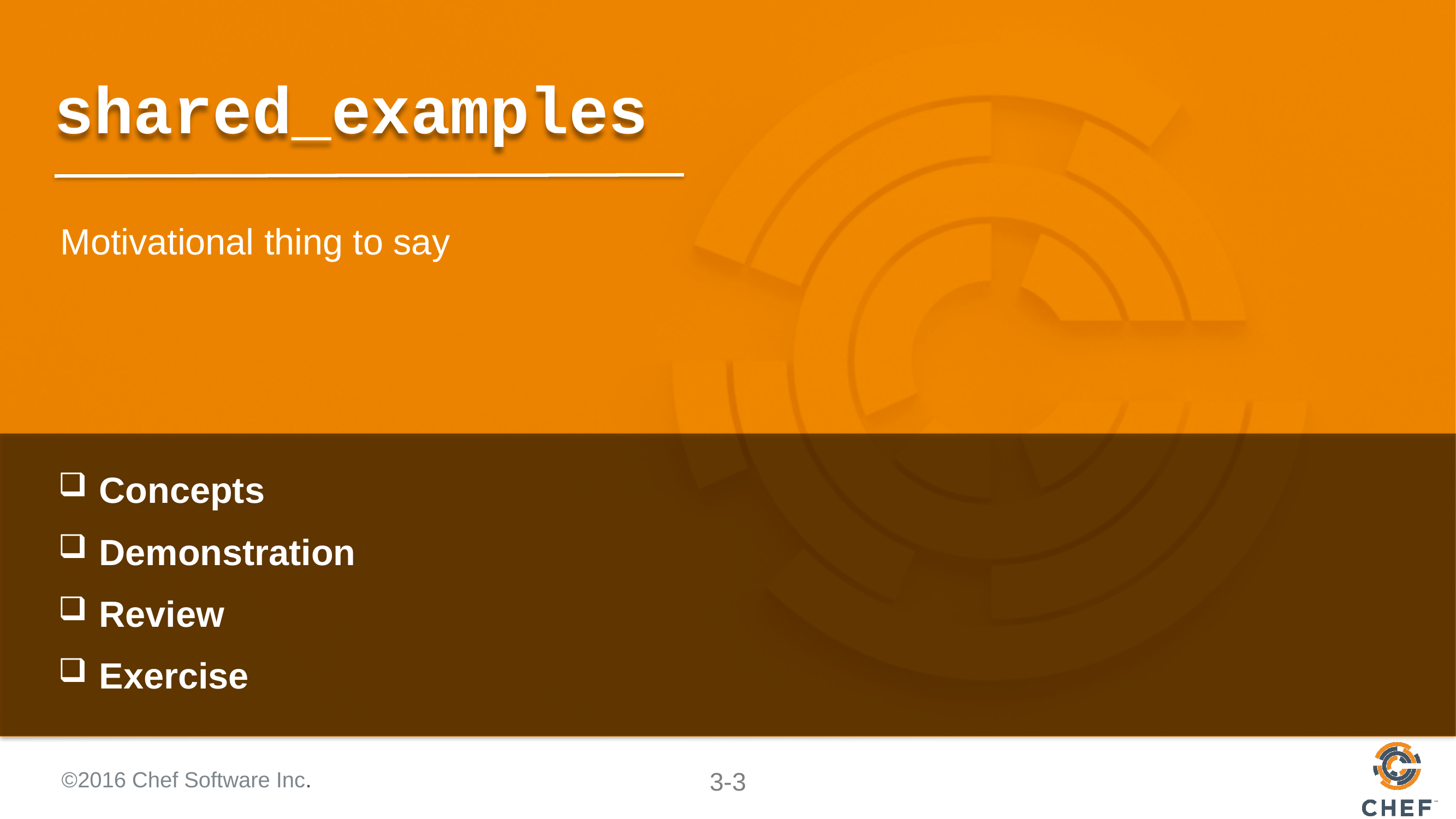

# shared_examples
Motivational thing to say

Concepts
Demonstration
Review
Exercise